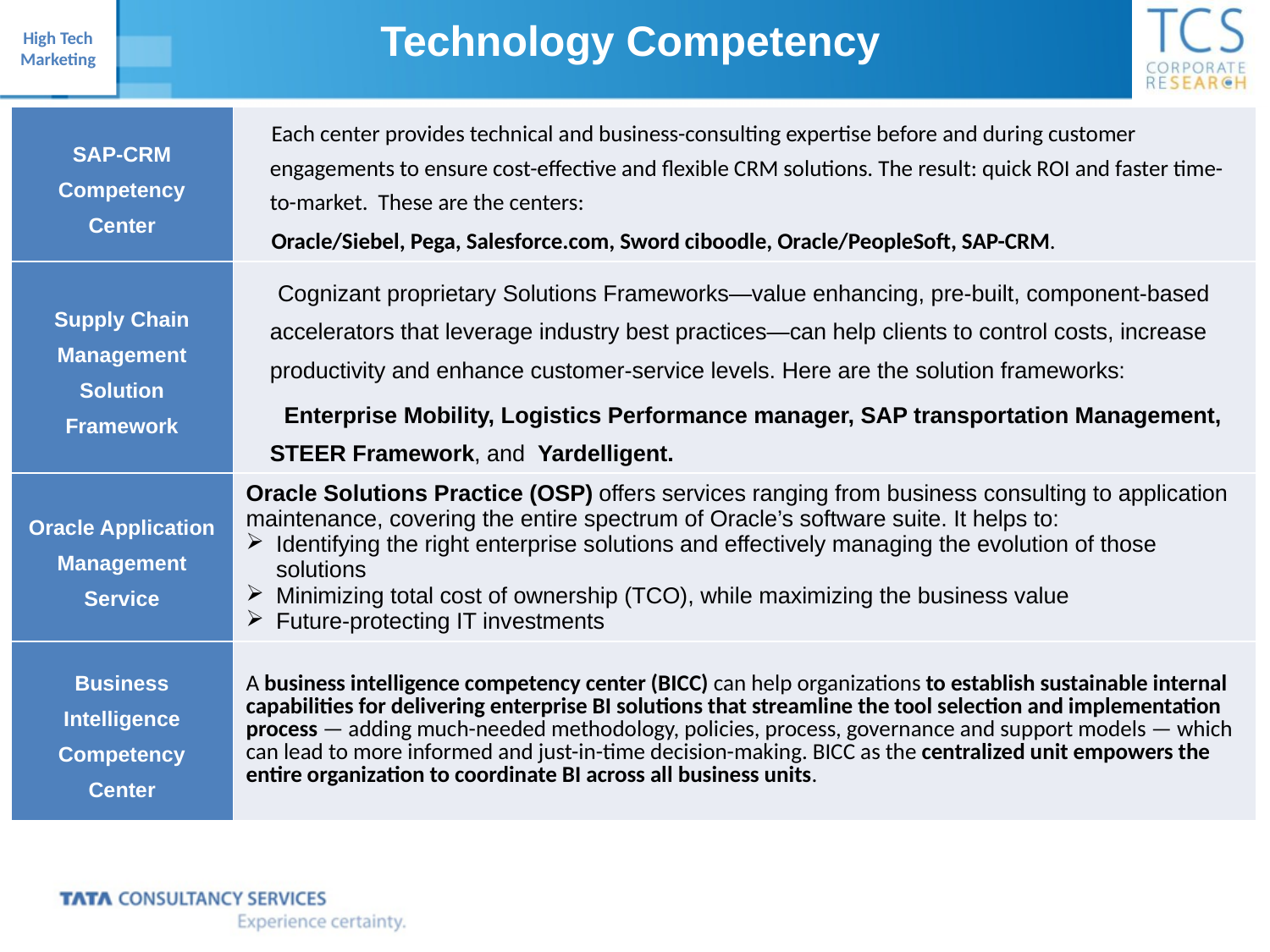

Technology Competency
| SAP-CRM Competency Center | Each center provides technical and business-consulting expertise before and during customer engagements to ensure cost-effective and flexible CRM solutions. The result: quick ROI and faster time-to-market. These are the centers: Oracle/Siebel, Pega, Salesforce.com, Sword ciboodle, Oracle/PeopleSoft, SAP-CRM. |
| --- | --- |
| Supply Chain Management Solution Framework | Cognizant proprietary Solutions Frameworks—value enhancing, pre-built, component-based accelerators that leverage industry best practices—can help clients to control costs, increase productivity and enhance customer-service levels. Here are the solution frameworks: Enterprise Mobility, Logistics Performance manager, SAP transportation Management, STEER Framework, and Yardelligent. |
| Oracle Application Management Service | Oracle Solutions Practice (OSP) offers services ranging from business consulting to application maintenance, covering the entire spectrum of Oracle’s software suite. It helps to: Identifying the right enterprise solutions and effectively managing the evolution of those solutions Minimizing total cost of ownership (TCO), while maximizing the business value Future-protecting IT investments |
| Business Intelligence Competency Center | A business intelligence competency center (BICC) can help organizations to establish sustainable internal capabilities for delivering enterprise BI solutions that streamline the tool selection and implementation process — adding much-needed methodology, policies, process, governance and support models — which can lead to more informed and just-in-time decision-making. BICC as the centralized unit empowers the entire organization to coordinate BI across all business units. |